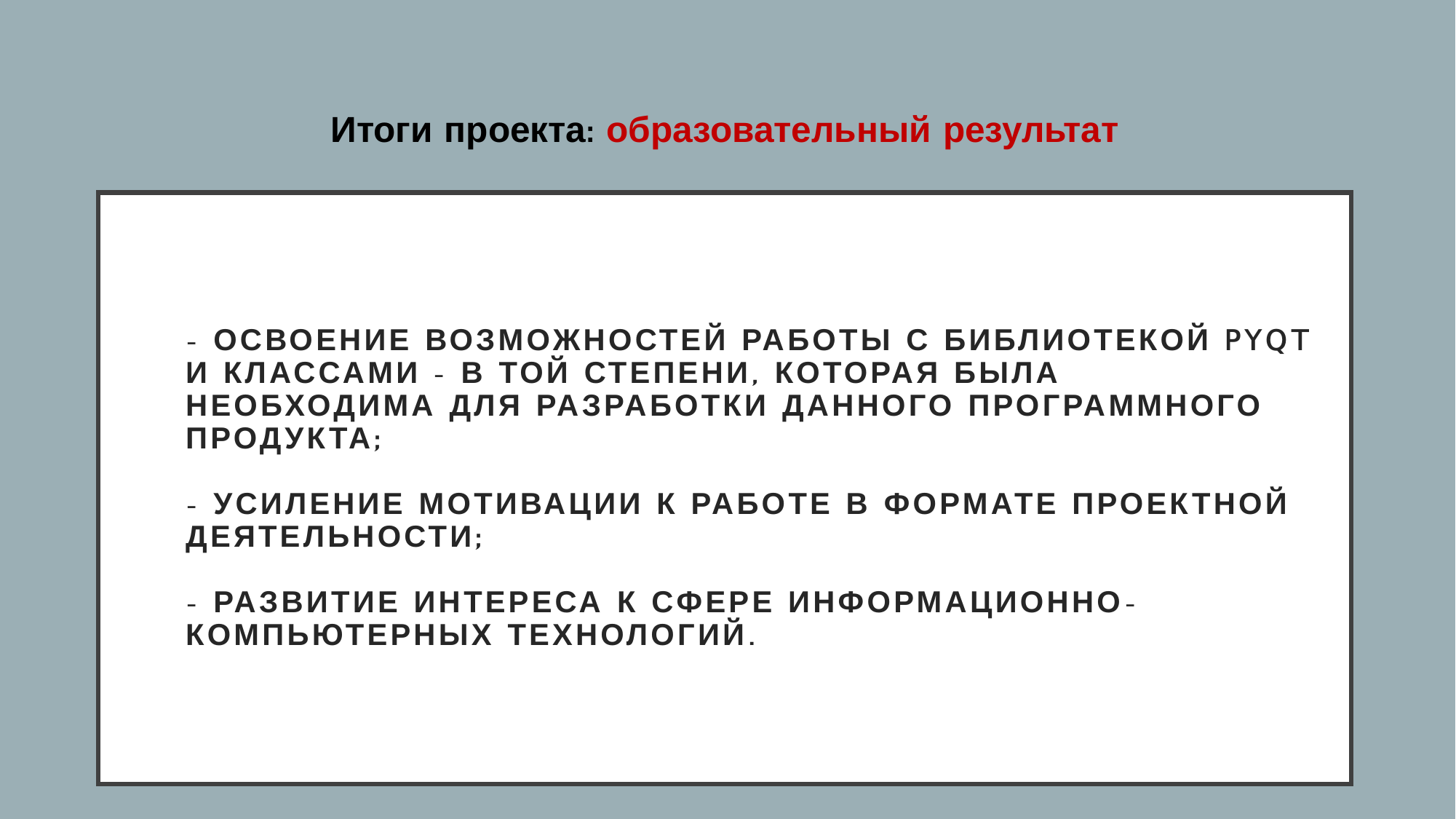

Итоги проекта: образовательный результат
# - освоение возможностей работы с библиотекой PyQT и классами - в той степени, которая была необходима для разработки данного программного продукта; - усиление мотивации к работе в формате проектной деятельности; - развитие интереса к сфере информационно-компьютерных технологий.